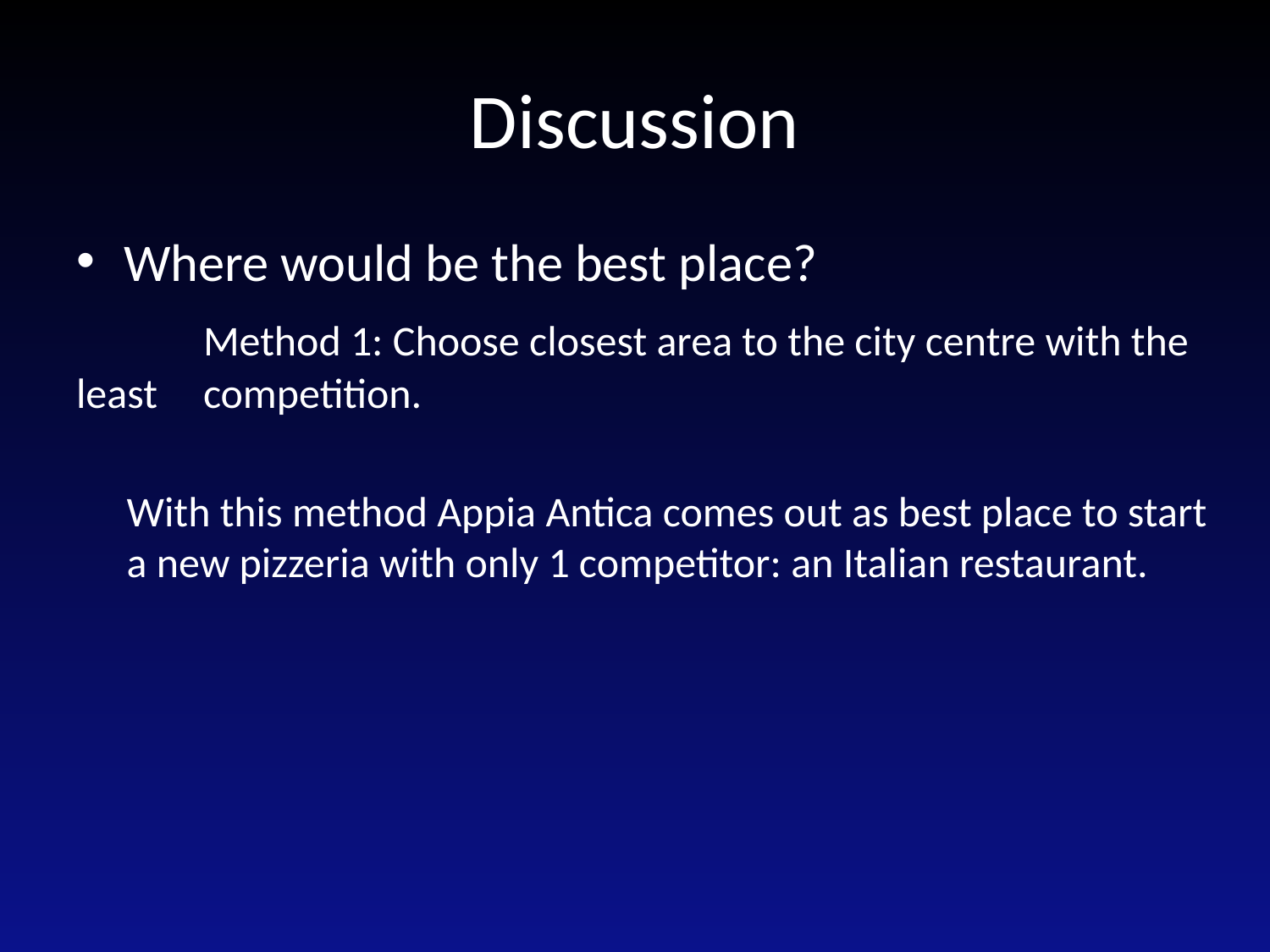

# Discussion
Where would be the best place?
	Method 1: Choose closest area to the city centre with the least 	competition.

	With this method Appia Antica comes out as best place to start a new pizzeria with only 1 competitor: an Italian restaurant.